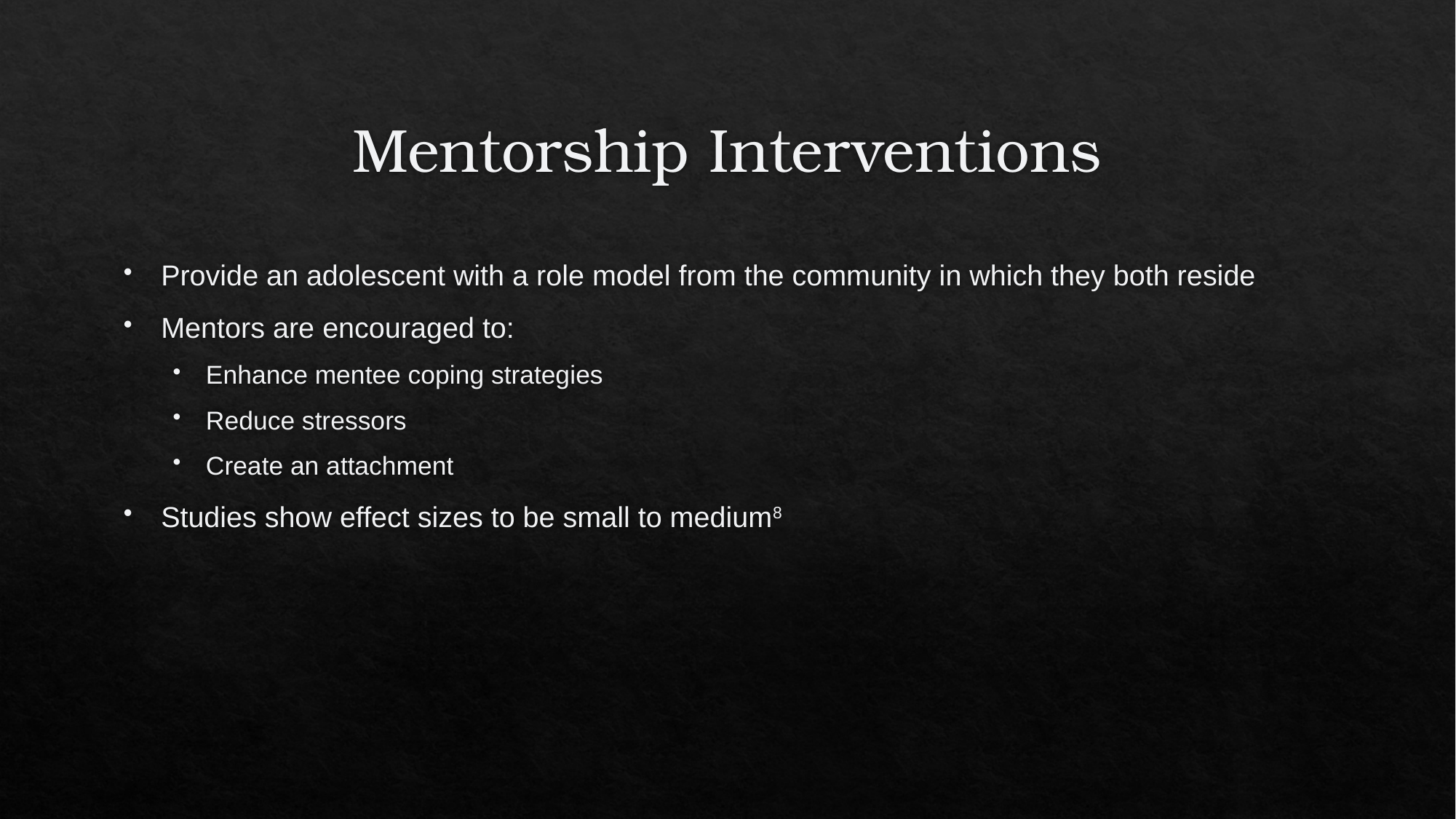

# Mentorship Interventions
Provide an adolescent with a role model from the community in which they both reside
Mentors are encouraged to:
Enhance mentee coping strategies
Reduce stressors
Create an attachment
Studies show effect sizes to be small to medium8